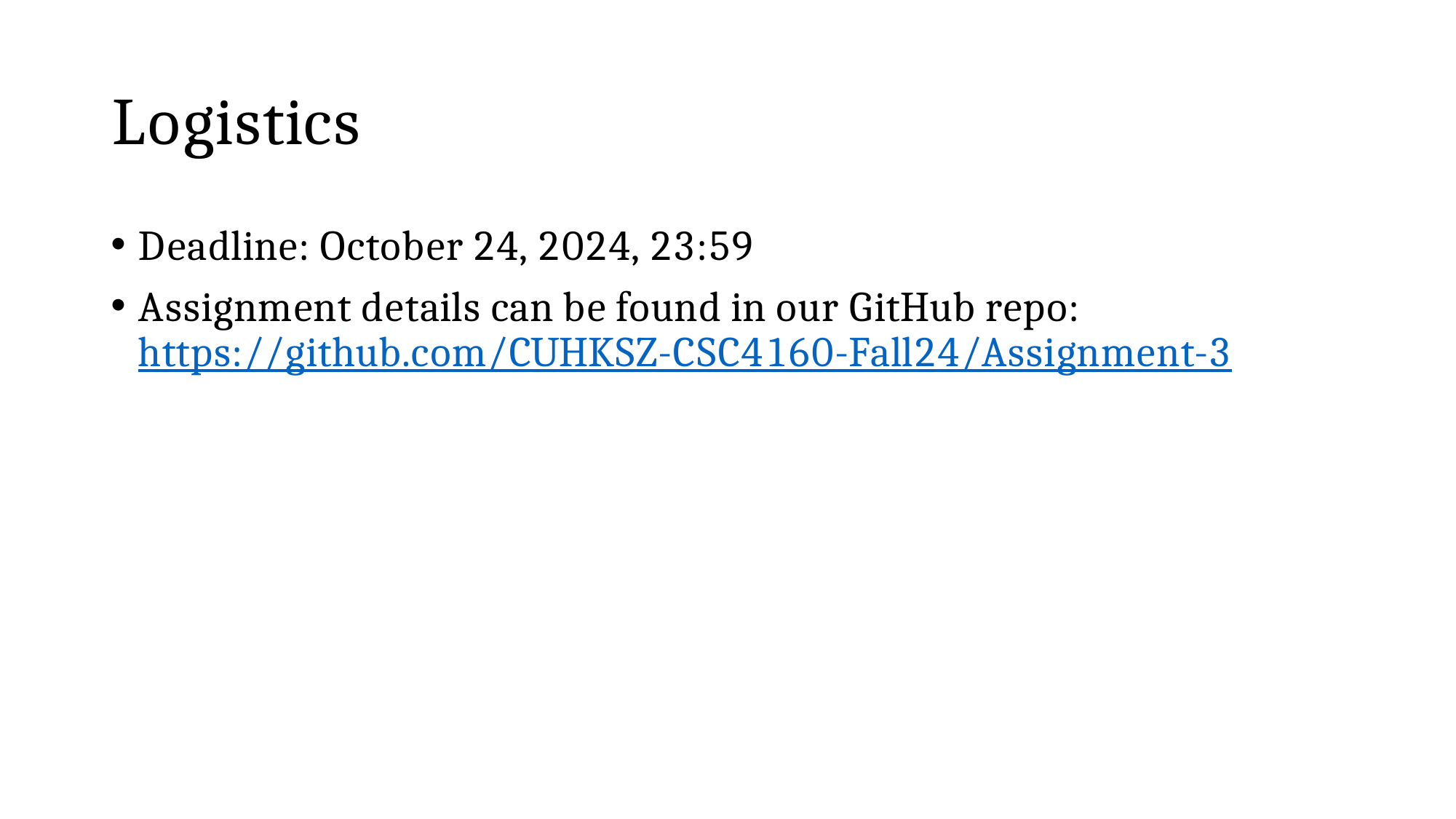

# Logistics
Deadline: October 24, 2024, 23:59
Assignment details can be found in our GitHub repo: https://github.com/CUHKSZ-CSC4160-Fall24/Assignment-3